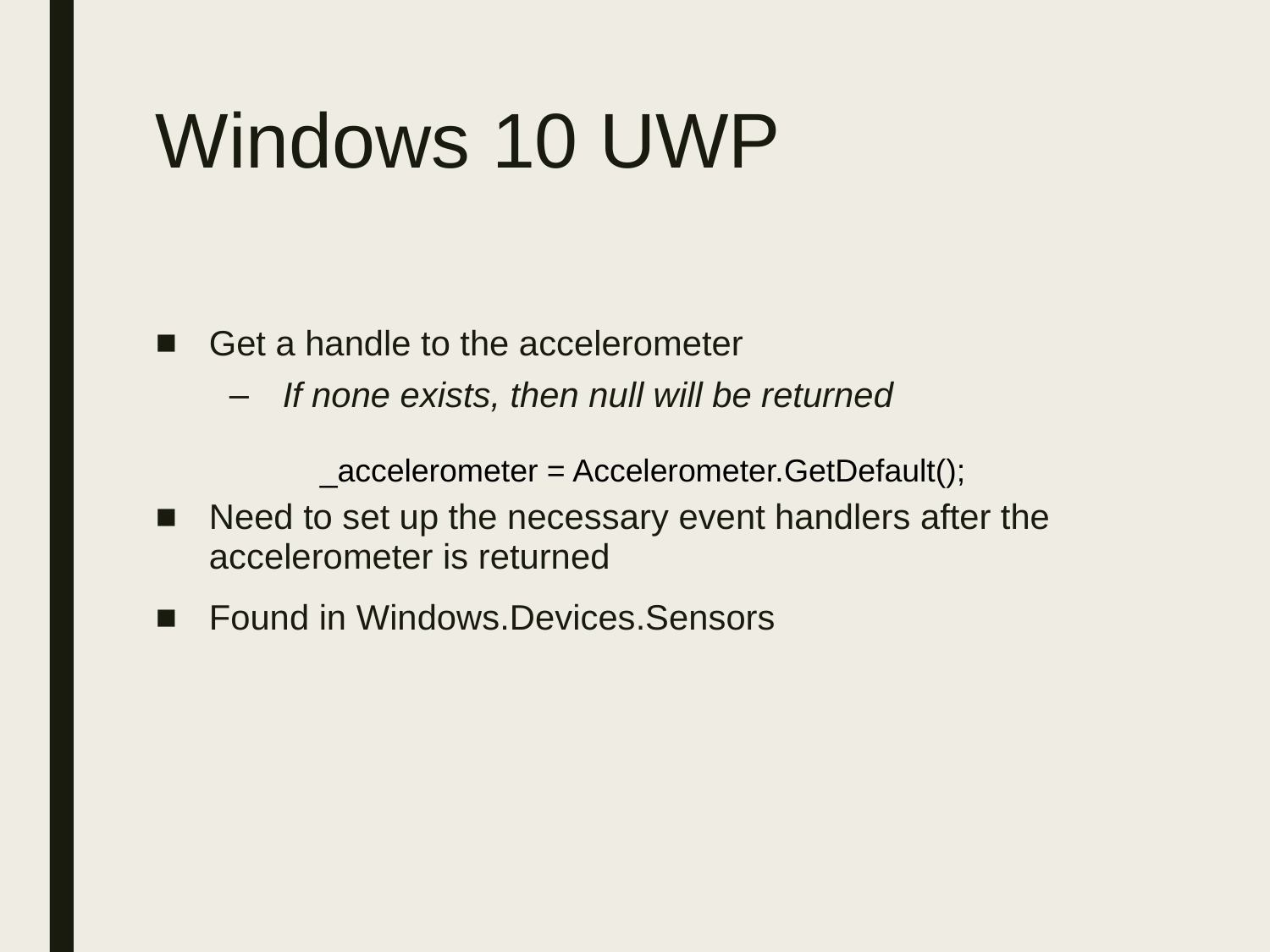

# Windows 10 UWP
Get a handle to the accelerometer
If none exists, then null will be returned

Need to set up the necessary event handlers after the accelerometer is returned
Found in Windows.Devices.Sensors
_accelerometer = Accelerometer.GetDefault();